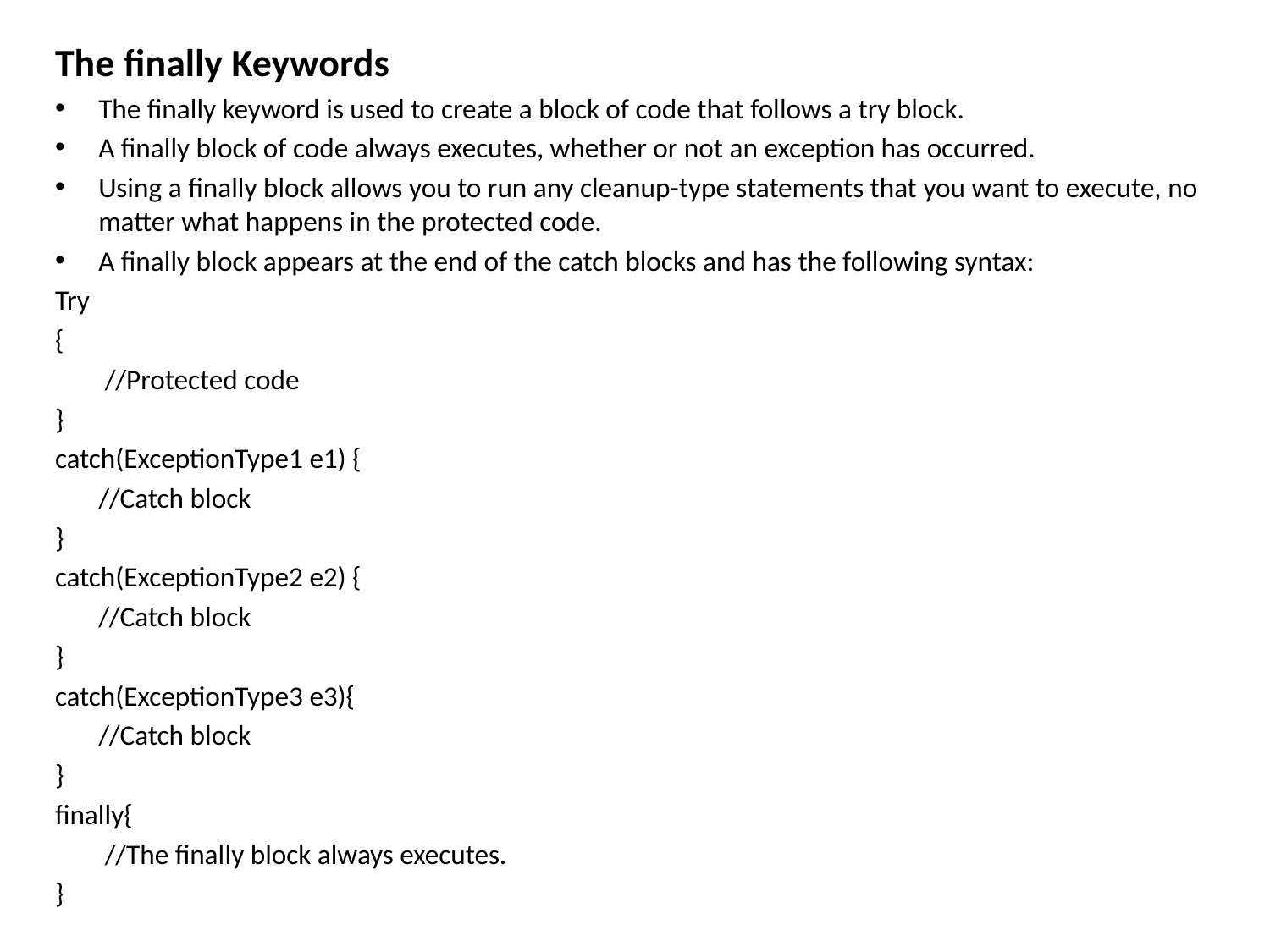

The finally Keywords
The finally keyword is used to create a block of code that follows a try block.
A finally block of code always executes, whether or not an exception has occurred.
Using a finally block allows you to run any cleanup-type statements that you want to execute, no matter what happens in the protected code.
A finally block appears at the end of the catch blocks and has the following syntax:
Try
{
	 //Protected code
}
catch(ExceptionType1 e1) {
	//Catch block
}
catch(ExceptionType2 e2) {
	//Catch block
}
catch(ExceptionType3 e3){
	//Catch block
}
finally{
	 //The finally block always executes.
}